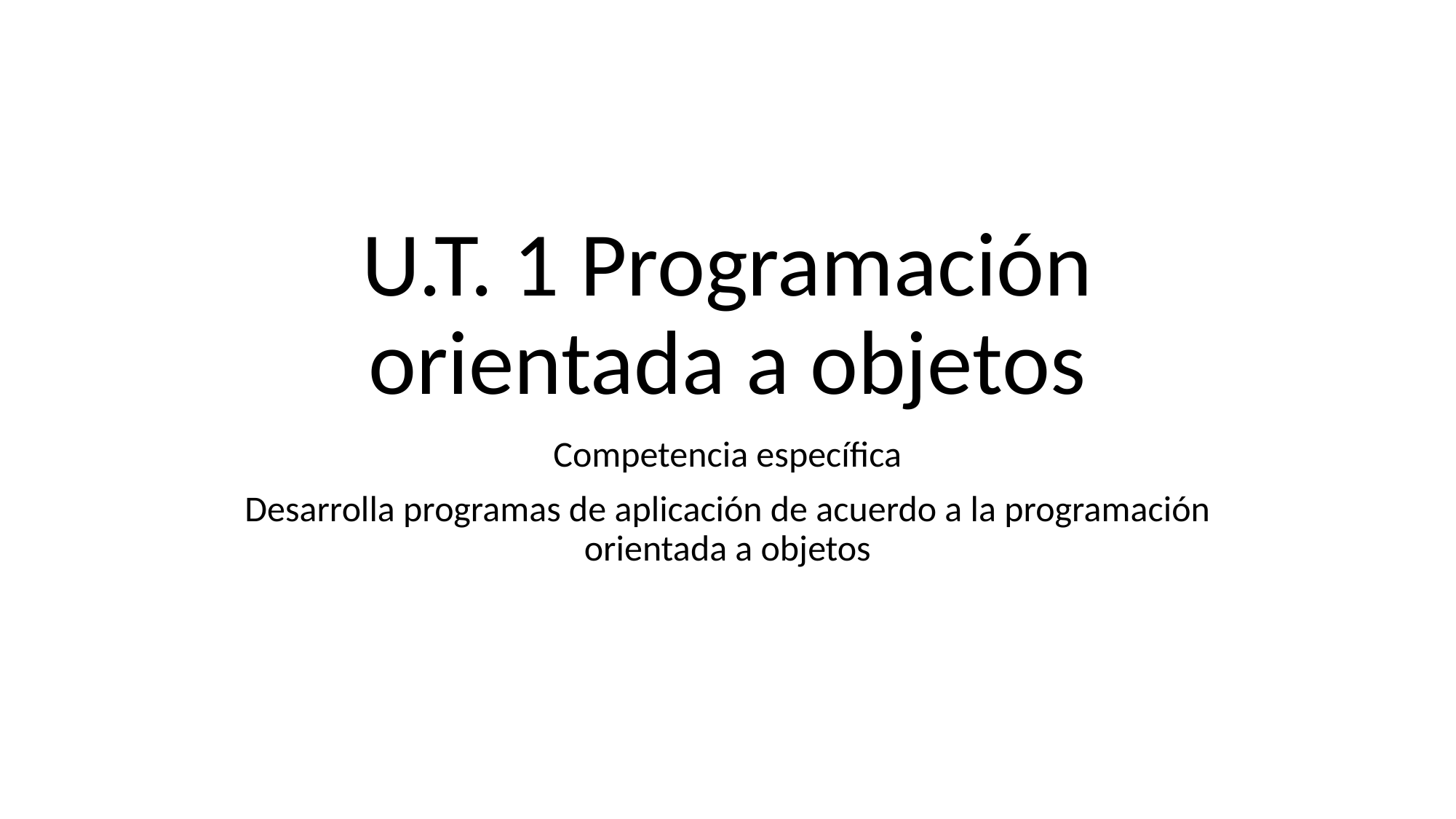

# U.T. 1 Programación orientada a objetos
Competencia específica
Desarrolla programas de aplicación de acuerdo a la programación orientada a objetos